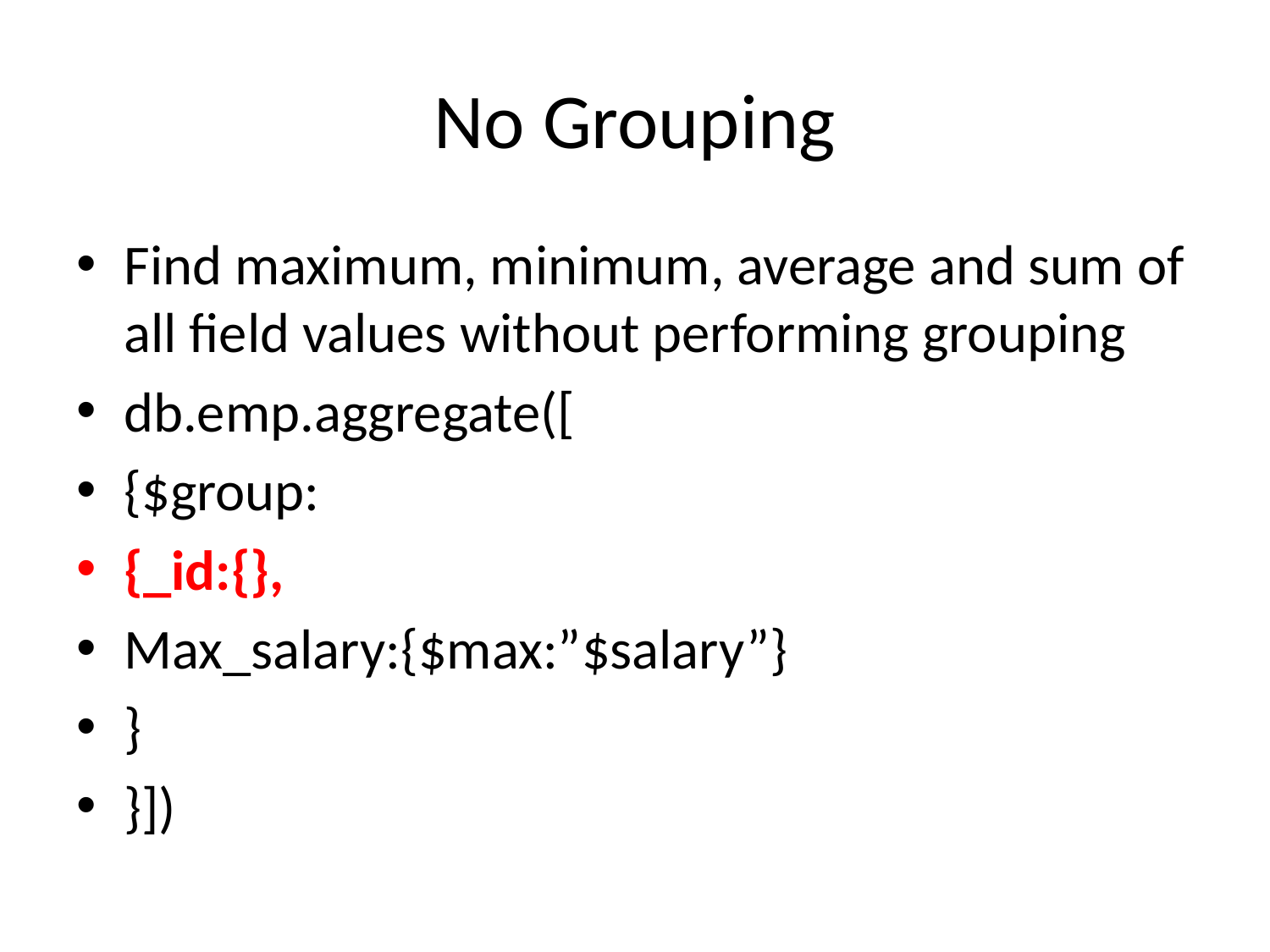

# No Grouping
Find maximum, minimum, average and sum of all field values without performing grouping
db.emp.aggregate([
{$group:
{_id:{},
Max_salary:{$max:”$salary”}
}
}])